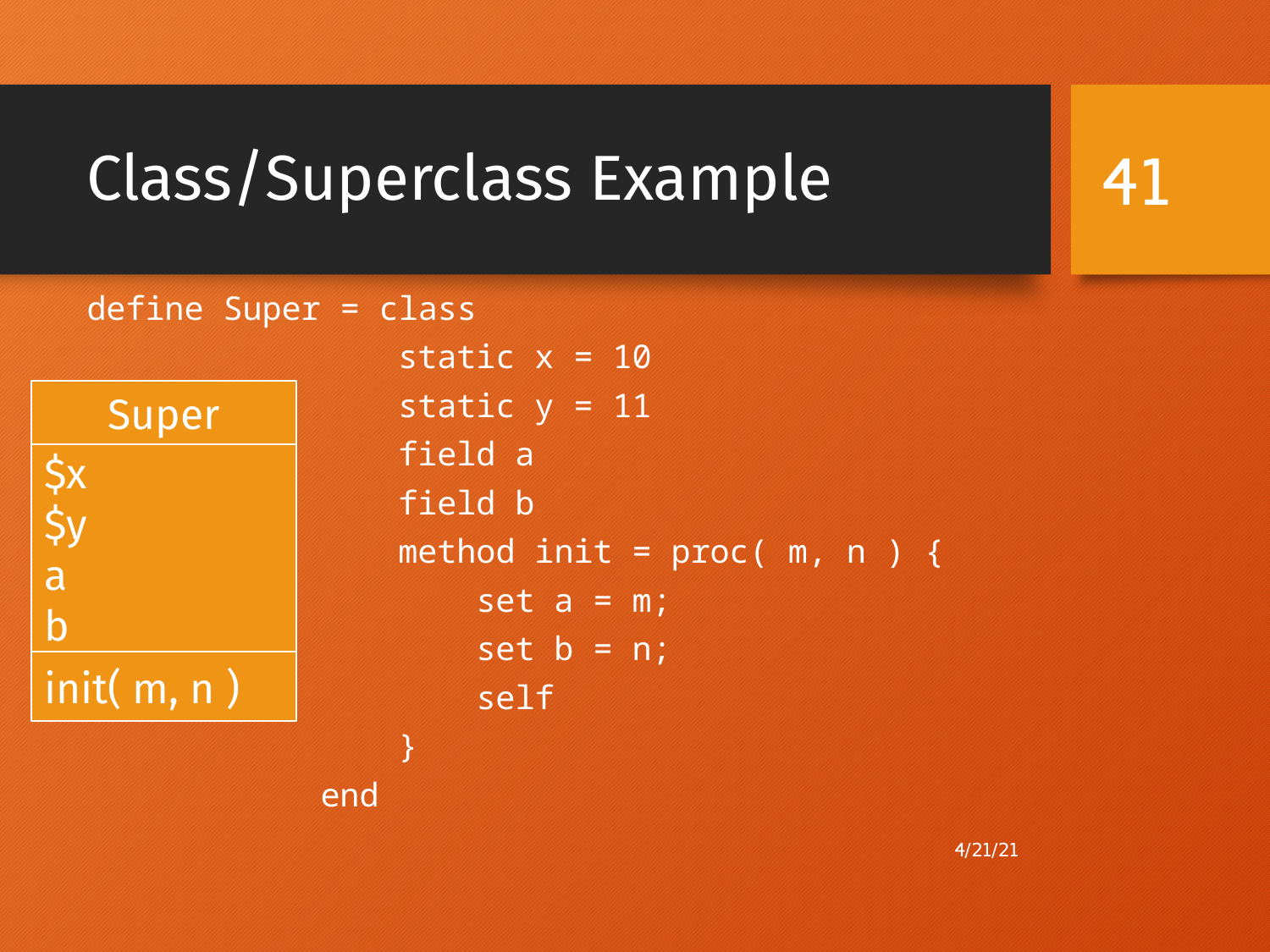

# Class/Superclass Example
41
define Super = class
                static x = 10
                static y = 11
                field a
                field b
                method init = proc( m, n ) {
                    set a = m;
                    set b = n;
                    self
                }
            end
Super
$x
$y
a
b
init( m, n )
4/21/21